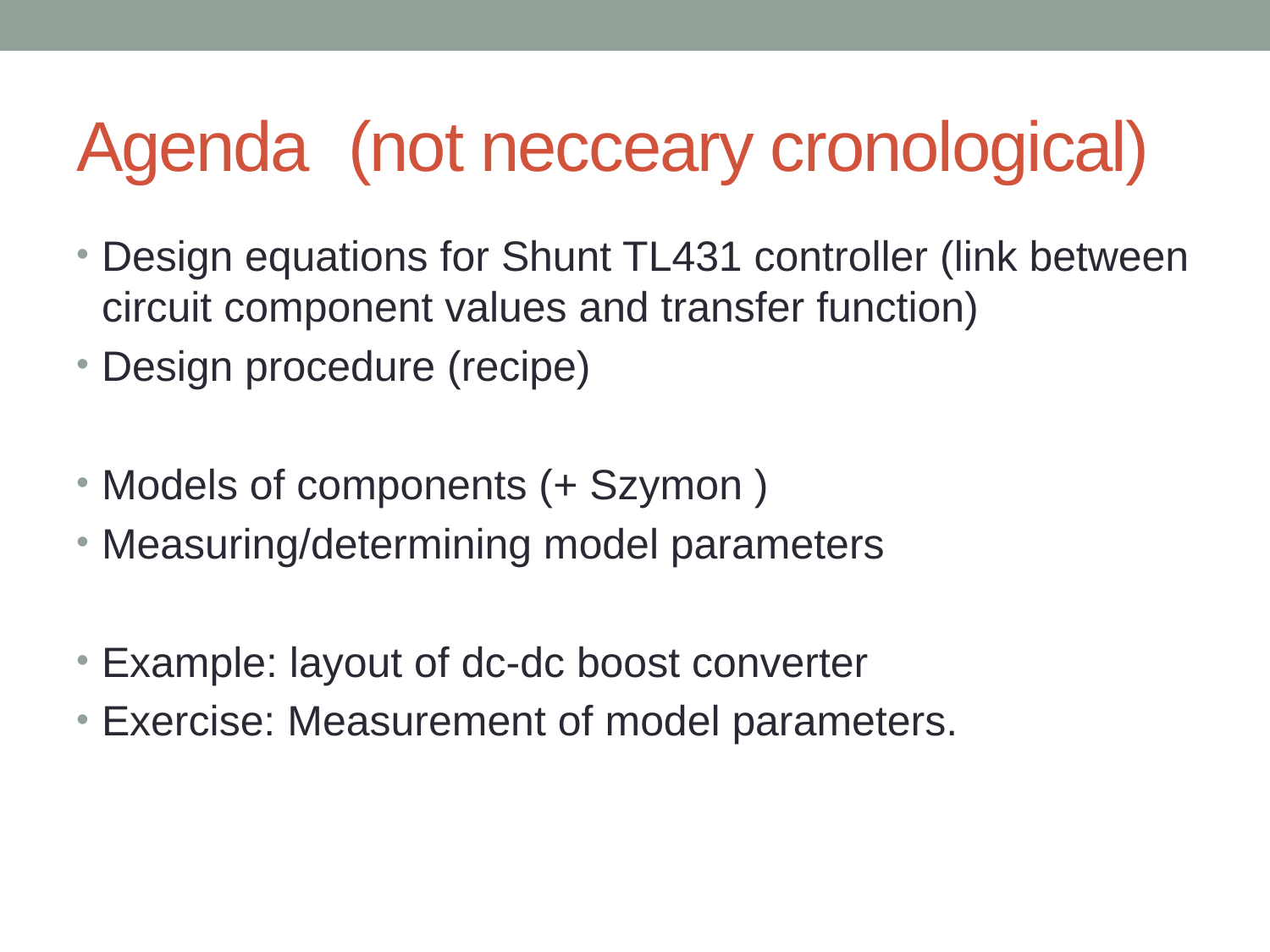

# Agenda	 (not necceary cronological)
Design equations for Shunt TL431 controller (link between circuit component values and transfer function)
Design procedure (recipe)

Models of components (+ Szymon )
Measuring/determining model parameters

Example: layout of dc-dc boost converter
Exercise: Measurement of model parameters.